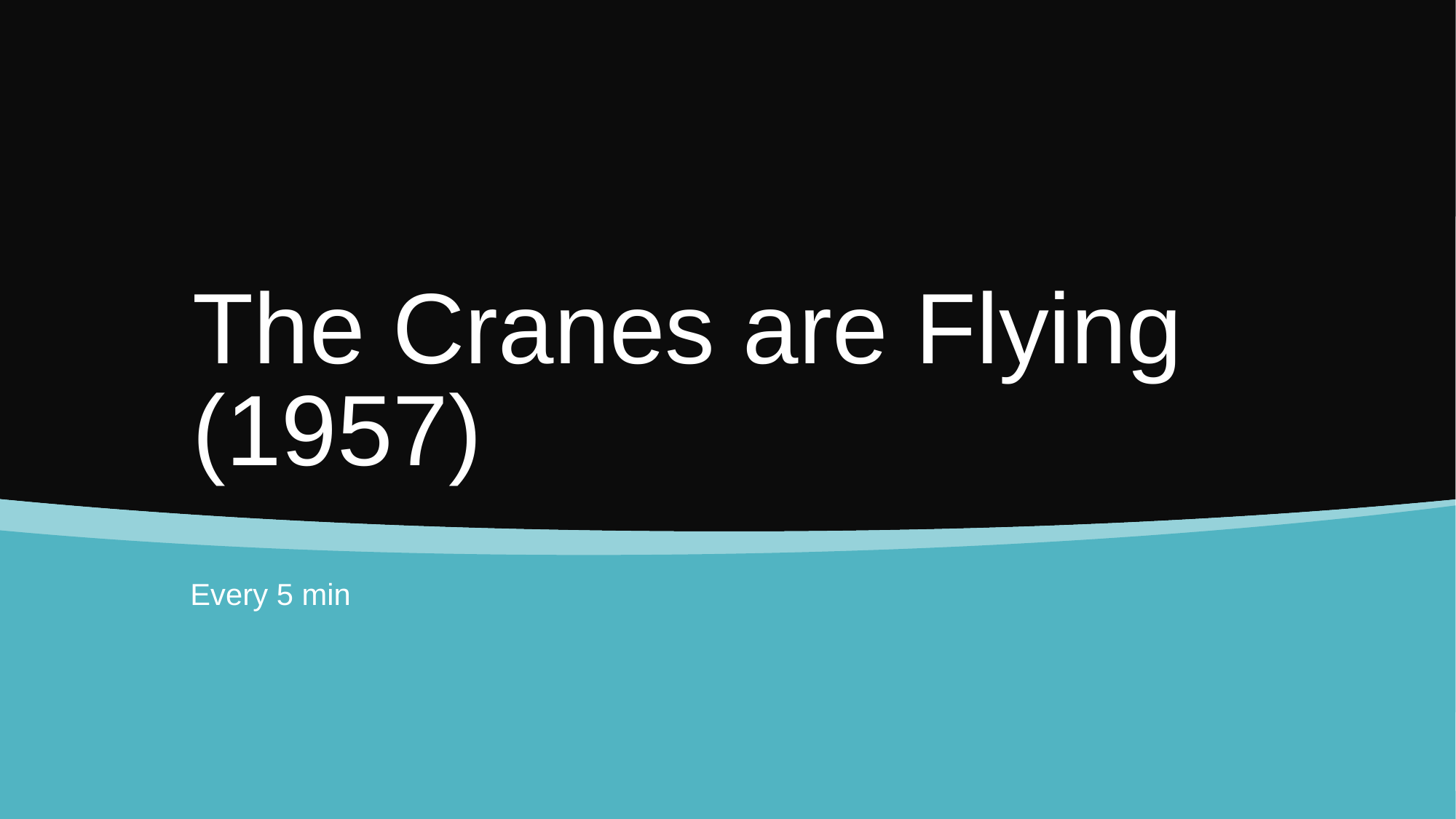

# The Cranes are Flying (1957)
Every 5 min